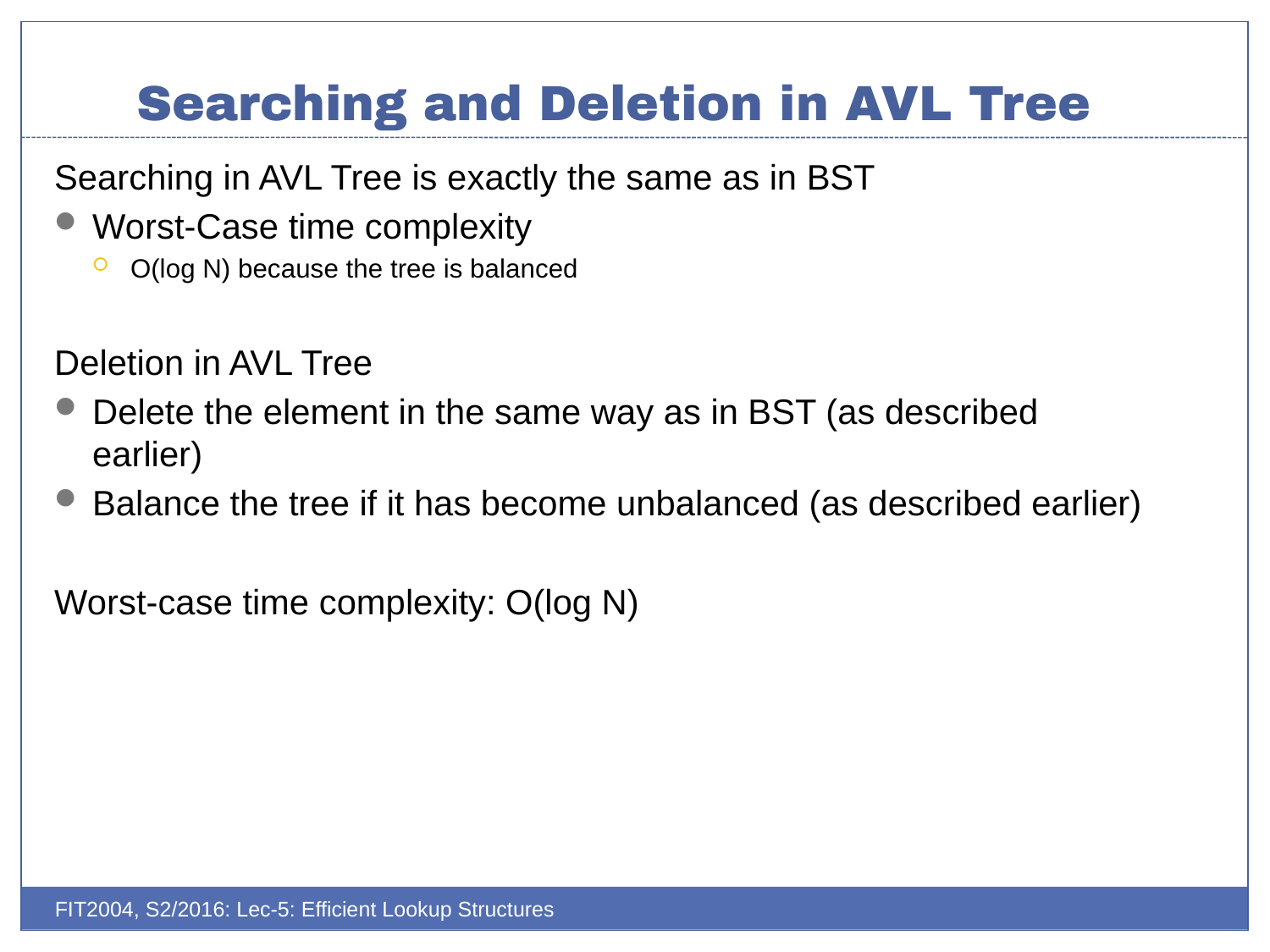

# Searching and Deletion in AVL Tree
Searching in AVL Tree is exactly the same as in BST
Worst-Case time complexity
O(log N) because the tree is balanced

Deletion in AVL Tree
Delete the element in the same way as in BST (as described earlier)
Balance the tree if it has become unbalanced (as described earlier)

Worst-case time complexity: O(log N)

FIT2004, S2/2016: Lec-5: Efficient Lookup Structures